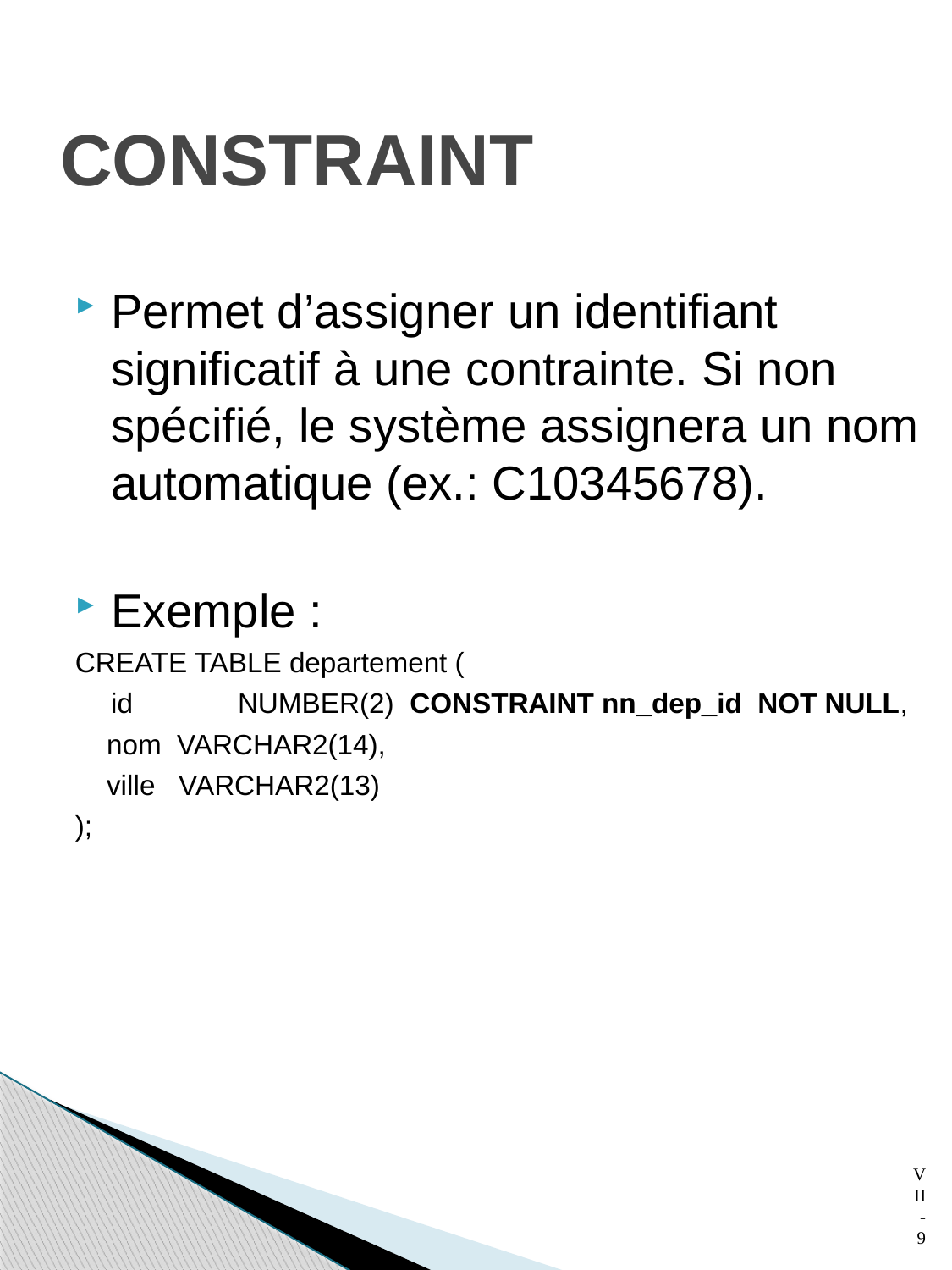

# CONSTRAINT
Permet d’assigner un identifiant significatif à une contrainte. Si non spécifié, le système assignera un nom automatique (ex.: C10345678).

Exemple :
CREATE TABLE departement (
	id	NUMBER(2)  CONSTRAINT nn_dep_id  NOT NULL,
    nom  VARCHAR2(14),
    ville   VARCHAR2(13)
);

9